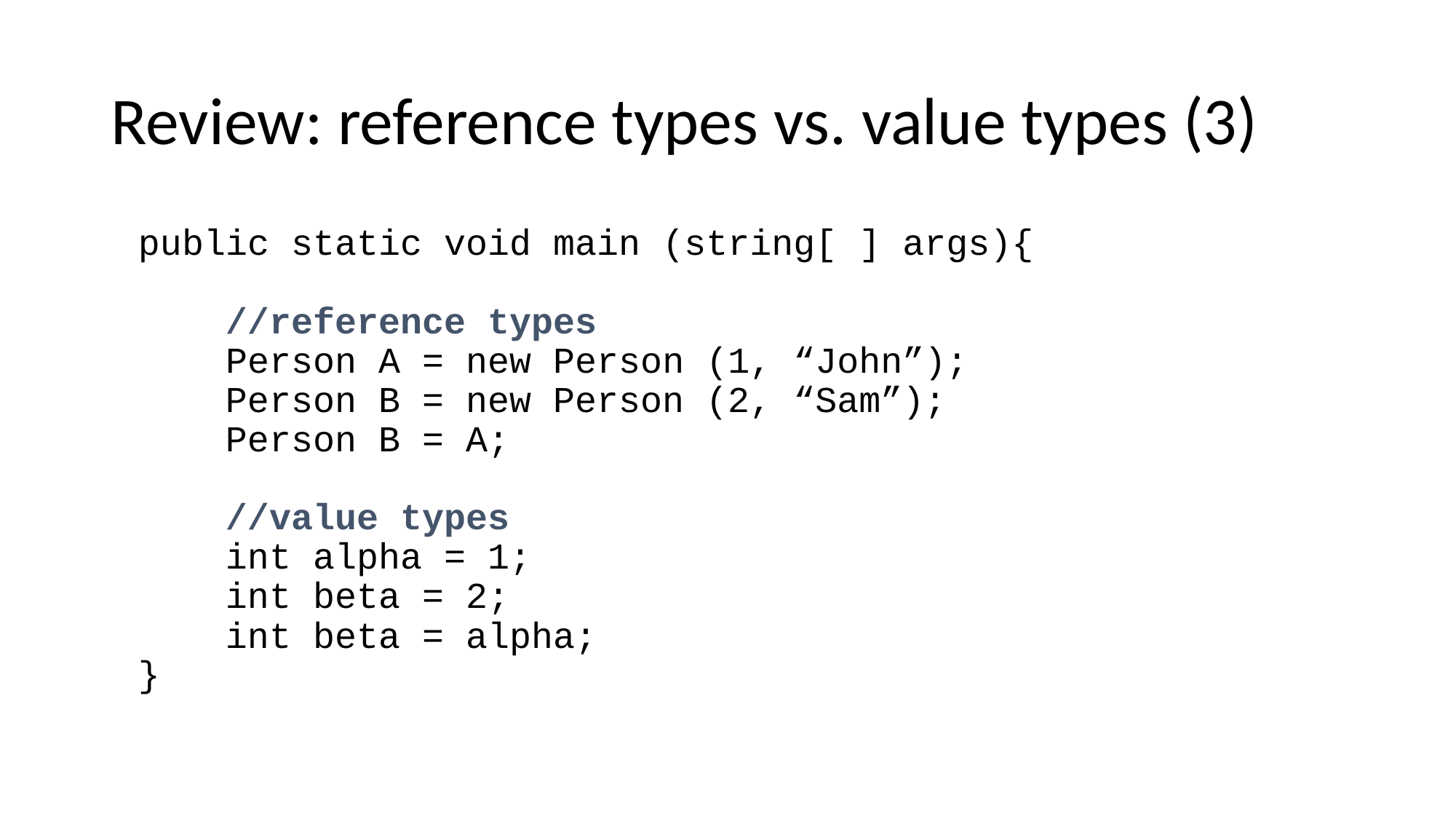

# Review: reference types vs. value types (3)
public static void main (string[ ] args){

    //reference types
    Person A = new Person (1, “John”);
    Person B = new Person (2, “Sam”);
    Person B = A;

    //value types
    int alpha = 1;
    int beta = 2;
    int beta = alpha;
}